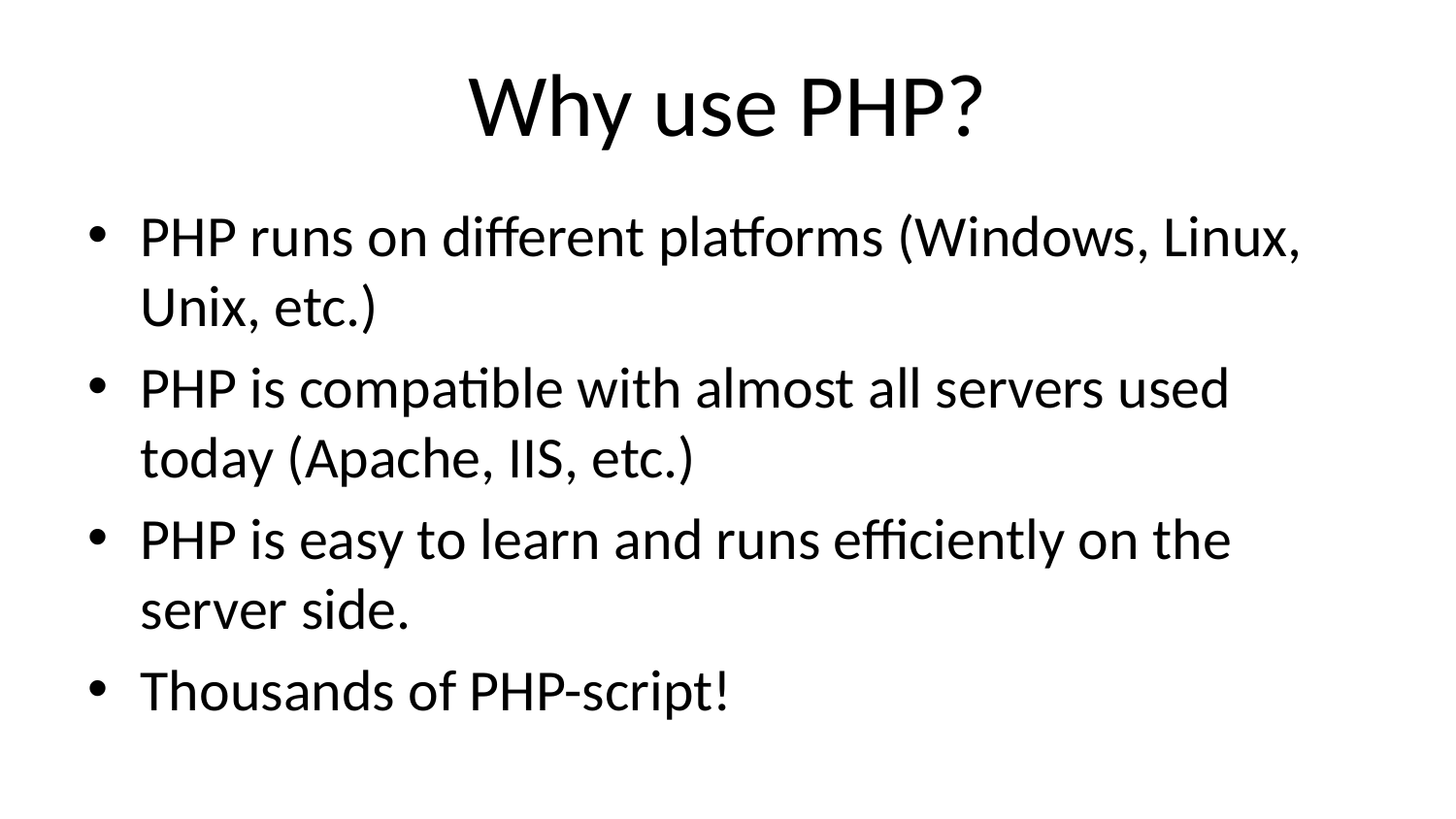

# Why use PHP?
PHP runs on different platforms (Windows, Linux, Unix, etc.)
PHP is compatible with almost all servers used today (Apache, IIS, etc.)
PHP is easy to learn and runs efficiently on the server side.
Thousands of PHP-script!